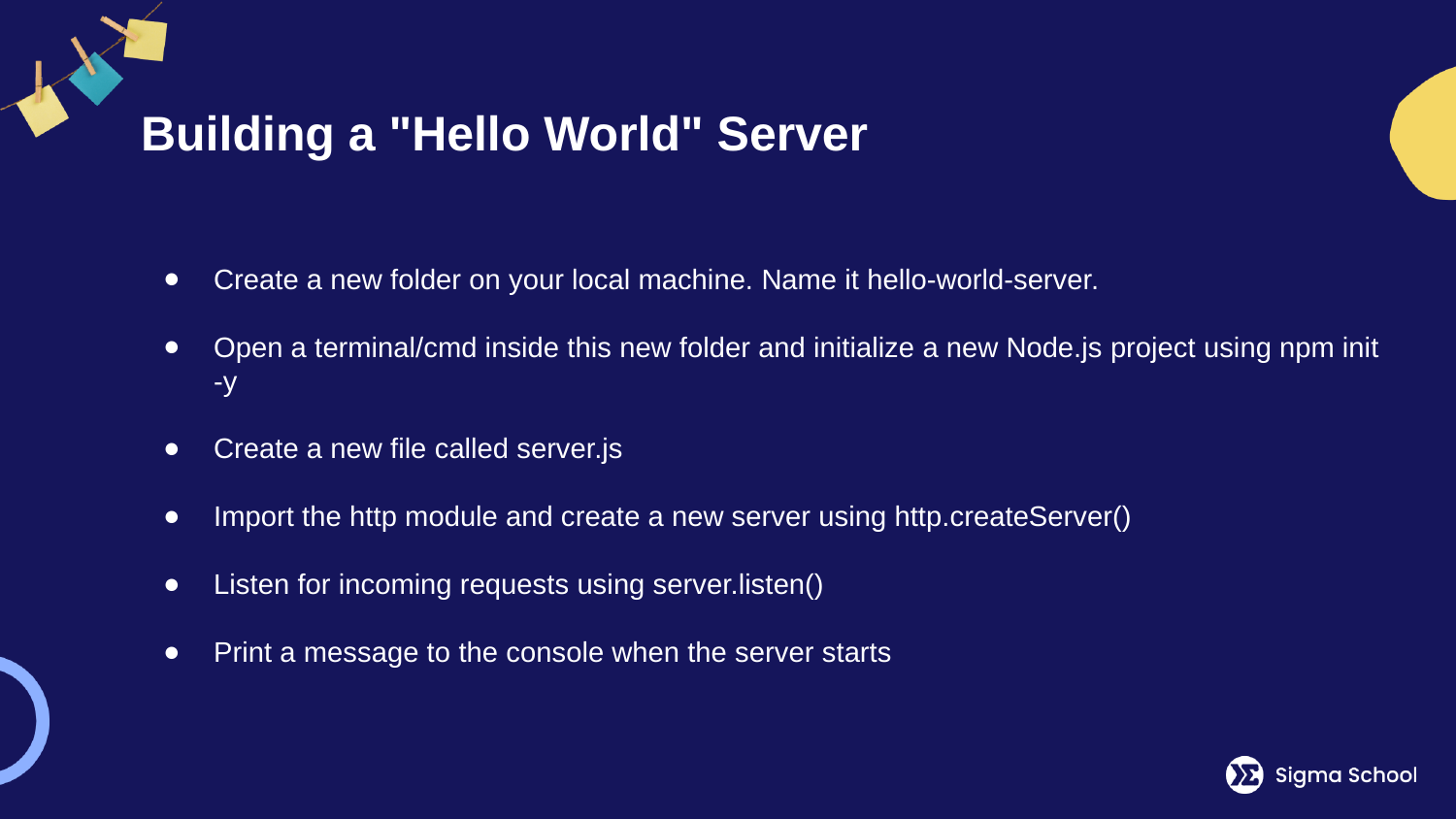

# Building a "Hello World" Server
Create a new folder on your local machine. Name it hello-world-server.
Open a terminal/cmd inside this new folder and initialize a new Node.js project using npm init -y
Create a new file called server.js
Import the http module and create a new server using http.createServer()
Listen for incoming requests using server.listen()
Print a message to the console when the server starts